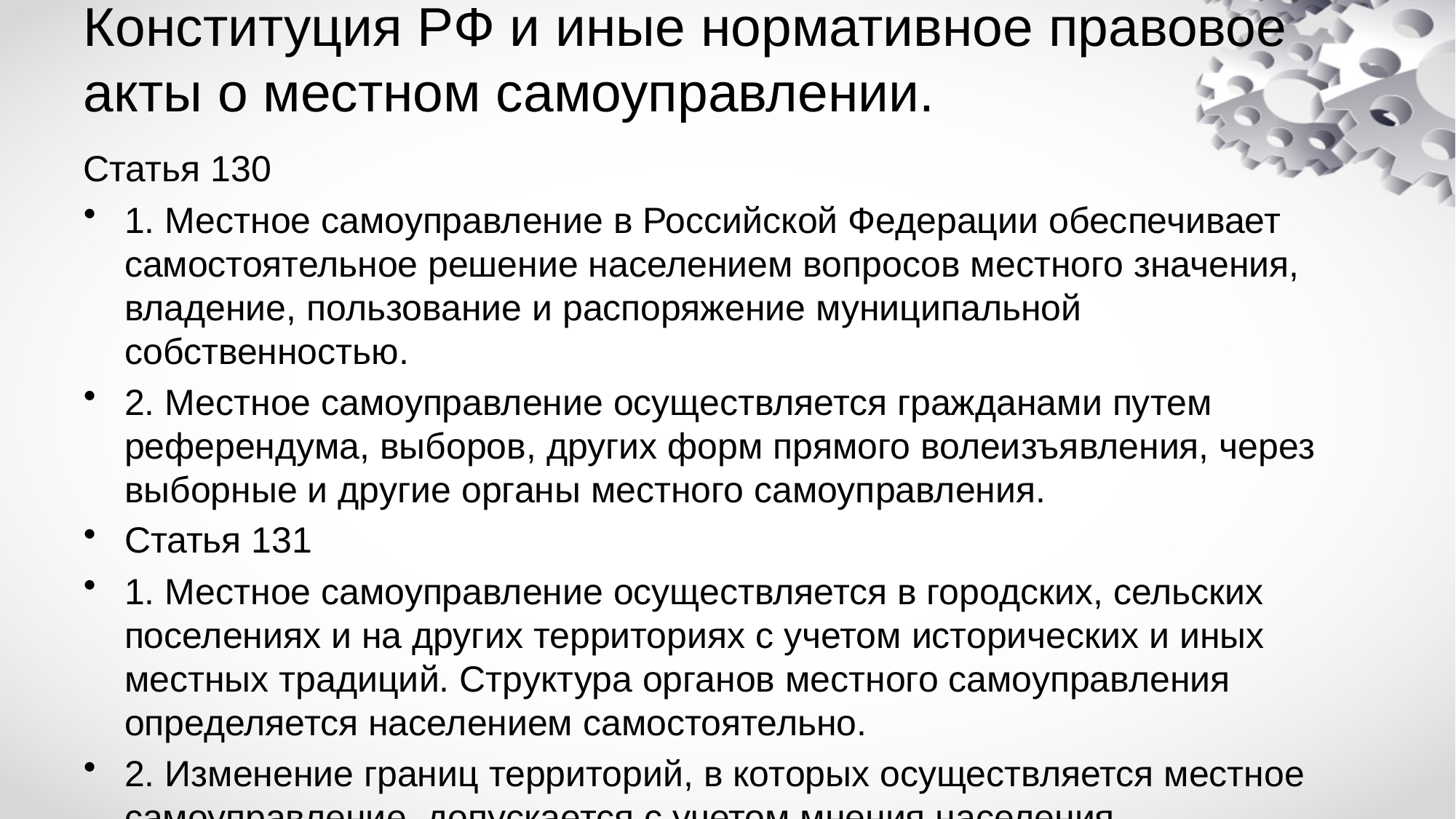

# Конституция РФ и иные нормативное правовое акты о местном самоуправлении.
Статья 130
1. Местное самоуправление в Российской Федерации обеспечивает самостоятельное решение населением вопросов местного значения, владение, пользование и распоряжение муниципальной собственностью.
2. Местное самоуправление осуществляется гражданами путем референдума, выборов, других форм прямого волеизъявления, через выборные и другие органы местного самоуправления.
Статья 131
1. Местное самоуправление осуществляется в городских, сельских поселениях и на других территориях с учетом исторических и иных местных традиций. Структура органов местного самоуправления определяется населением самостоятельно.
2. Изменение границ территорий, в которых осуществляется местное самоуправление, допускается с учетом мнения населения соответствующих территорий.